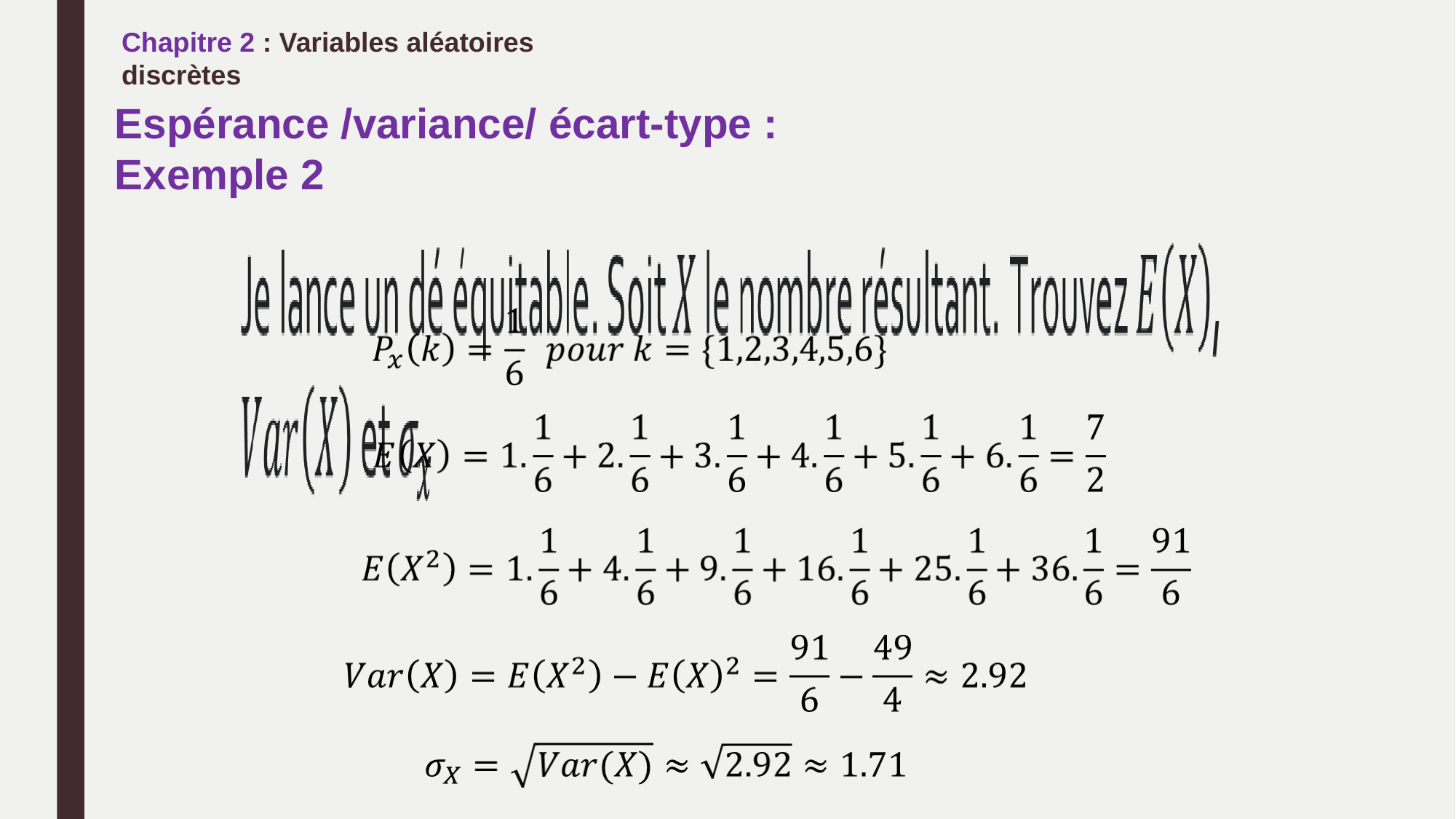

Chapitre 2 : Variables aléatoires discrètes
Espérance /variance/ écart-type : Exemple 2